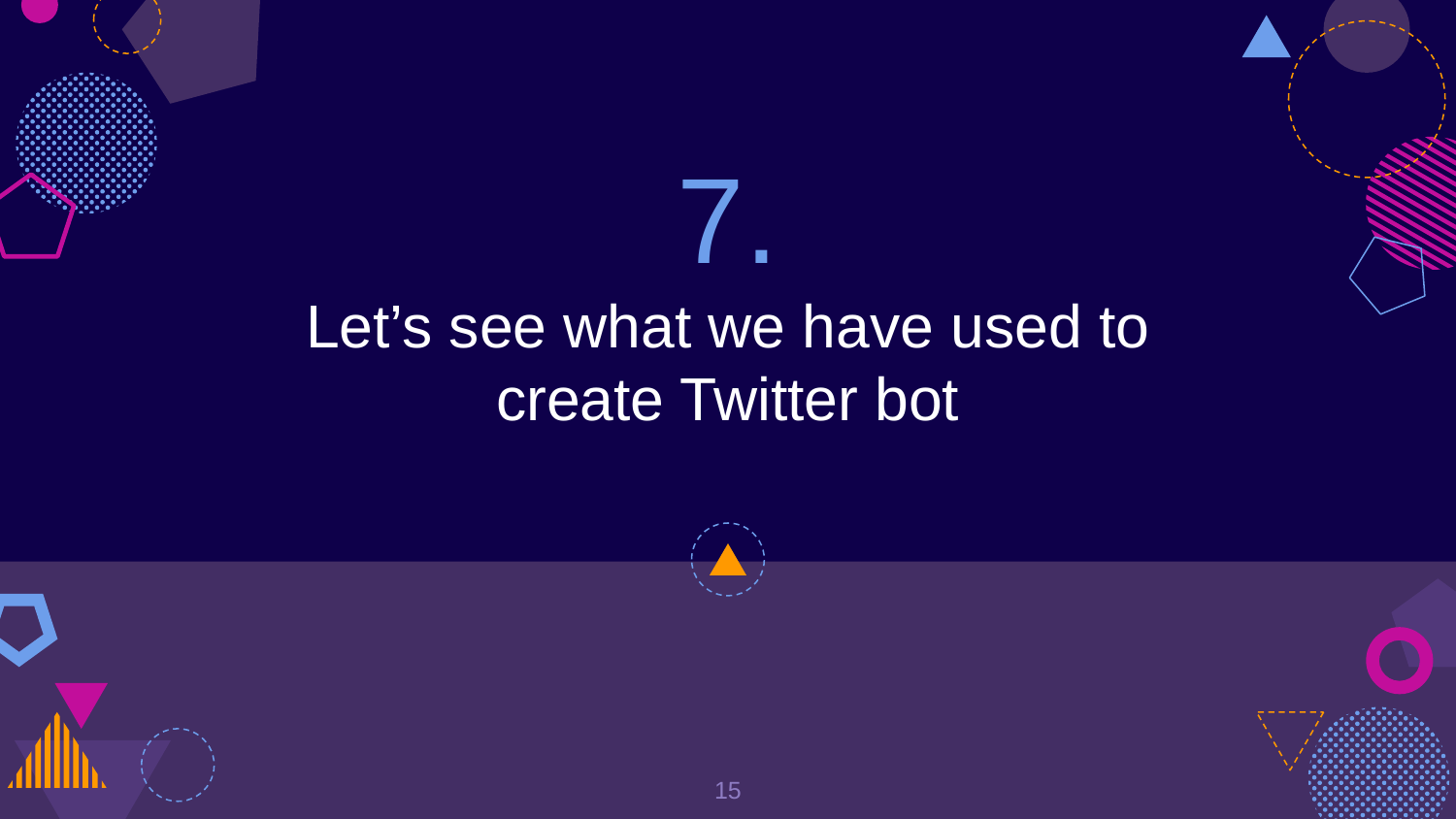

# 7.
Let’s see what we have used to create Twitter bot
15